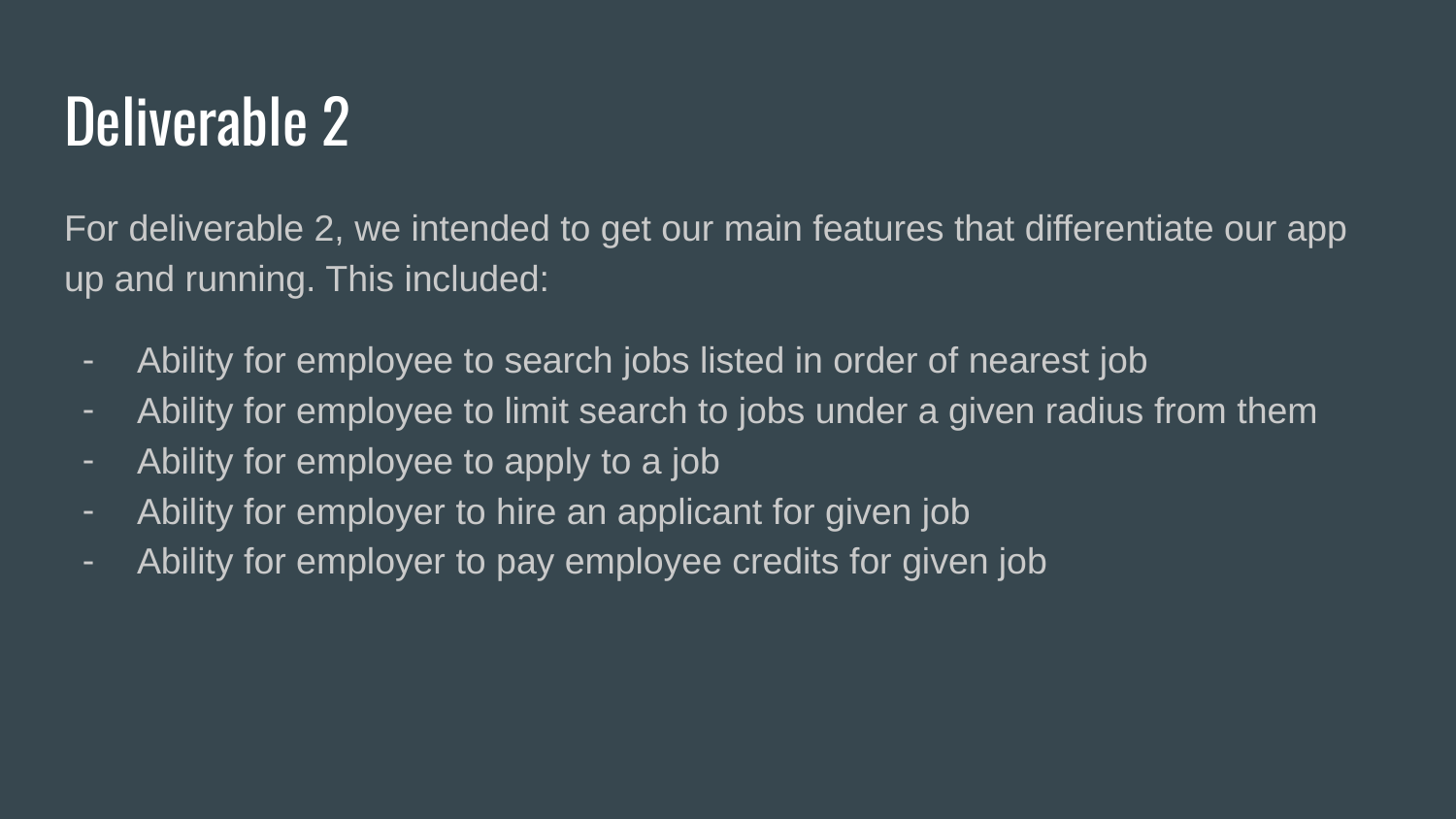

# Deliverable 2
For deliverable 2, we intended to get our main features that differentiate our app up and running. This included:
Ability for employee to search jobs listed in order of nearest job
Ability for employee to limit search to jobs under a given radius from them
Ability for employee to apply to a job
Ability for employer to hire an applicant for given job
Ability for employer to pay employee credits for given job